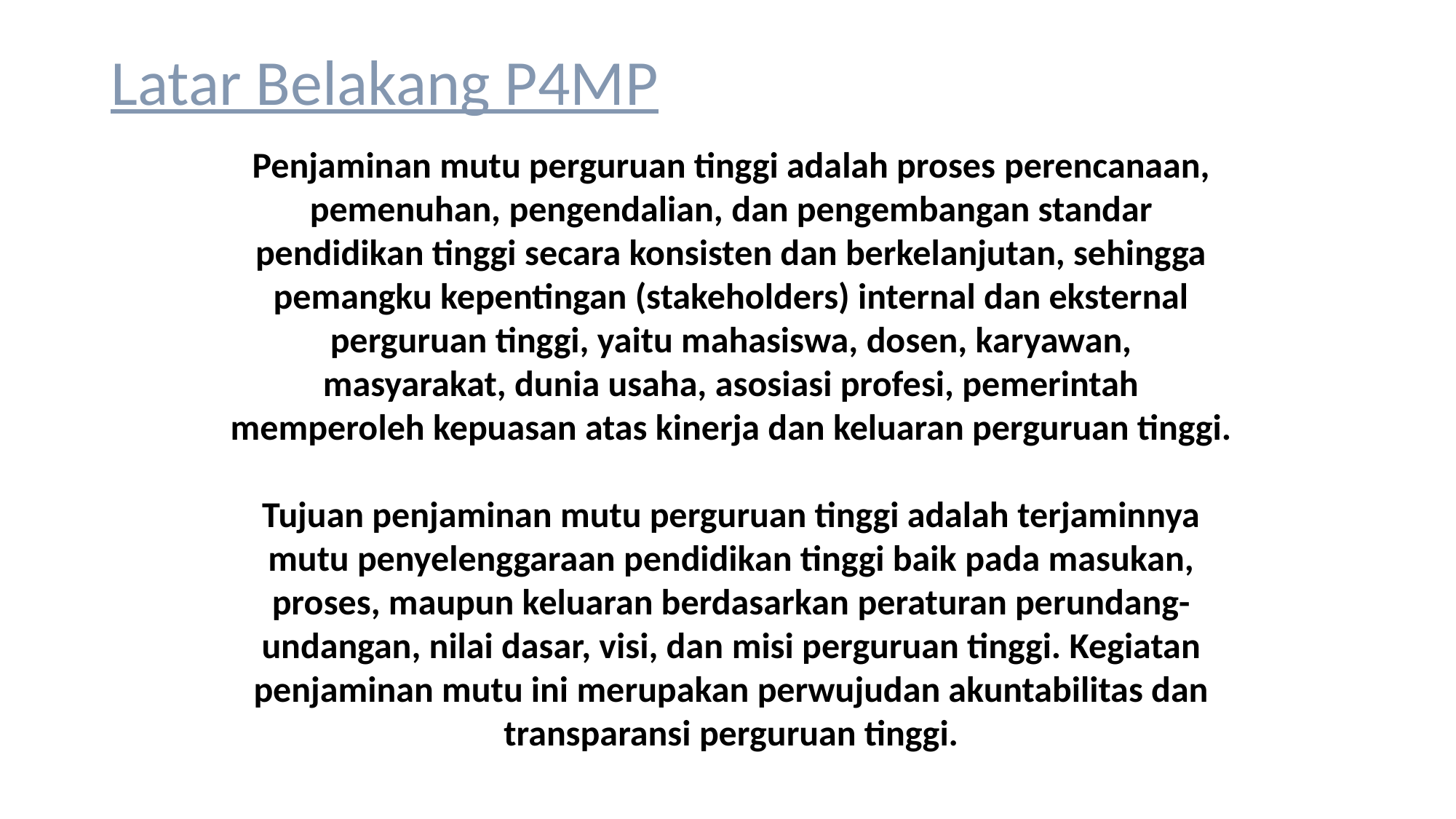

# Latar Belakang P4MP
Penjaminan mutu perguruan tinggi adalah proses perencanaan, pemenuhan, pengendalian, dan pengembangan standar pendidikan tinggi secara konsisten dan berkelanjutan, sehingga pemangku kepentingan (stakeholders) internal dan eksternal perguruan tinggi, yaitu mahasiswa, dosen, karyawan, masyarakat, dunia usaha, asosiasi profesi, pemerintah memperoleh kepuasan atas kinerja dan keluaran perguruan tinggi.

Tujuan penjaminan mutu perguruan tinggi adalah terjaminnya mutu penyelenggaraan pendidikan tinggi baik pada masukan, proses, maupun keluaran berdasarkan peraturan perundang-undangan, nilai dasar, visi, dan misi perguruan tinggi. Kegiatan penjaminan mutu ini merupakan perwujudan akuntabilitas dan transparansi perguruan tinggi.